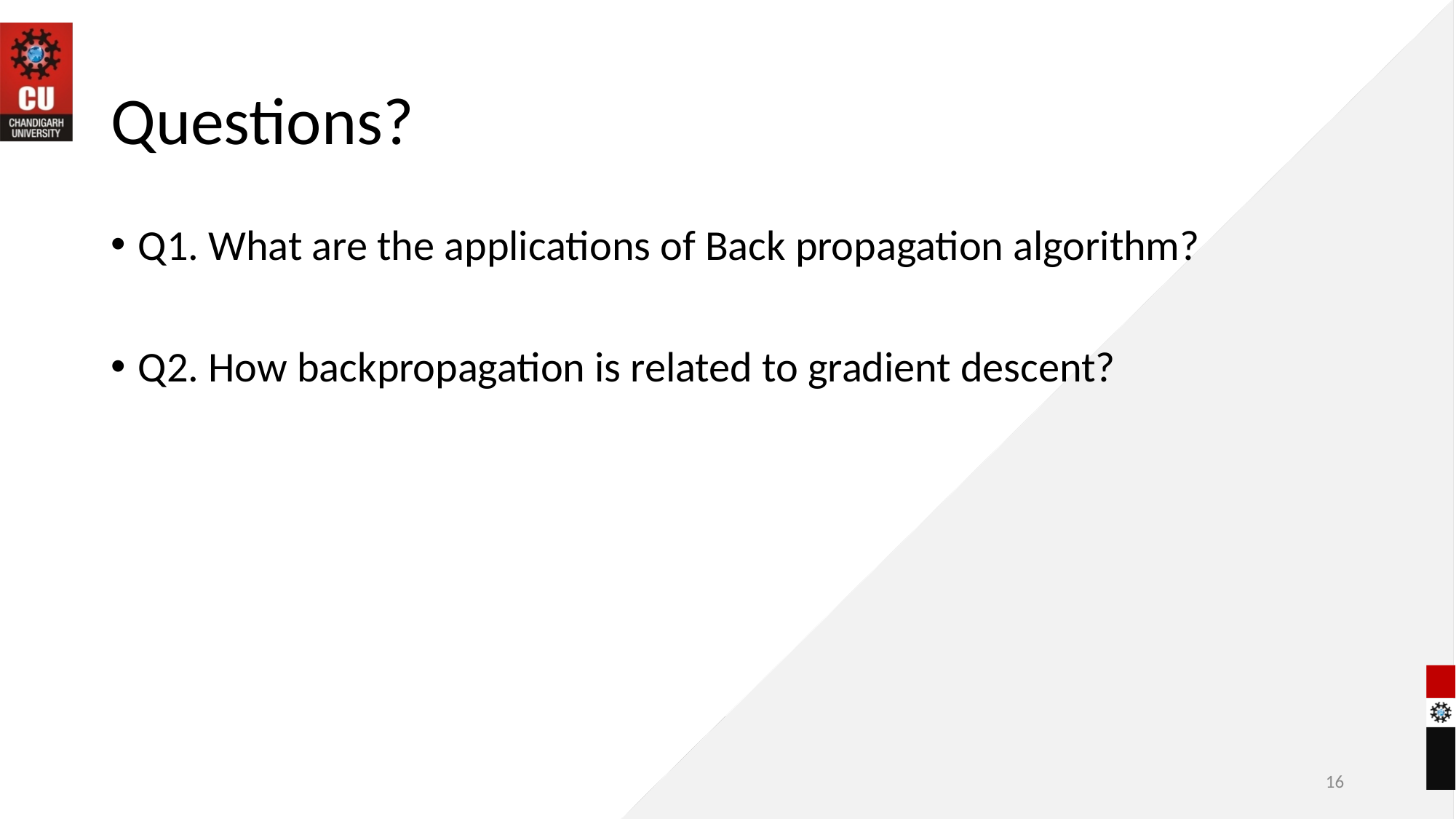

# Questions?
Q1. What are the applications of Back propagation algorithm?

Q2. How backpropagation is related to gradient descent?
16